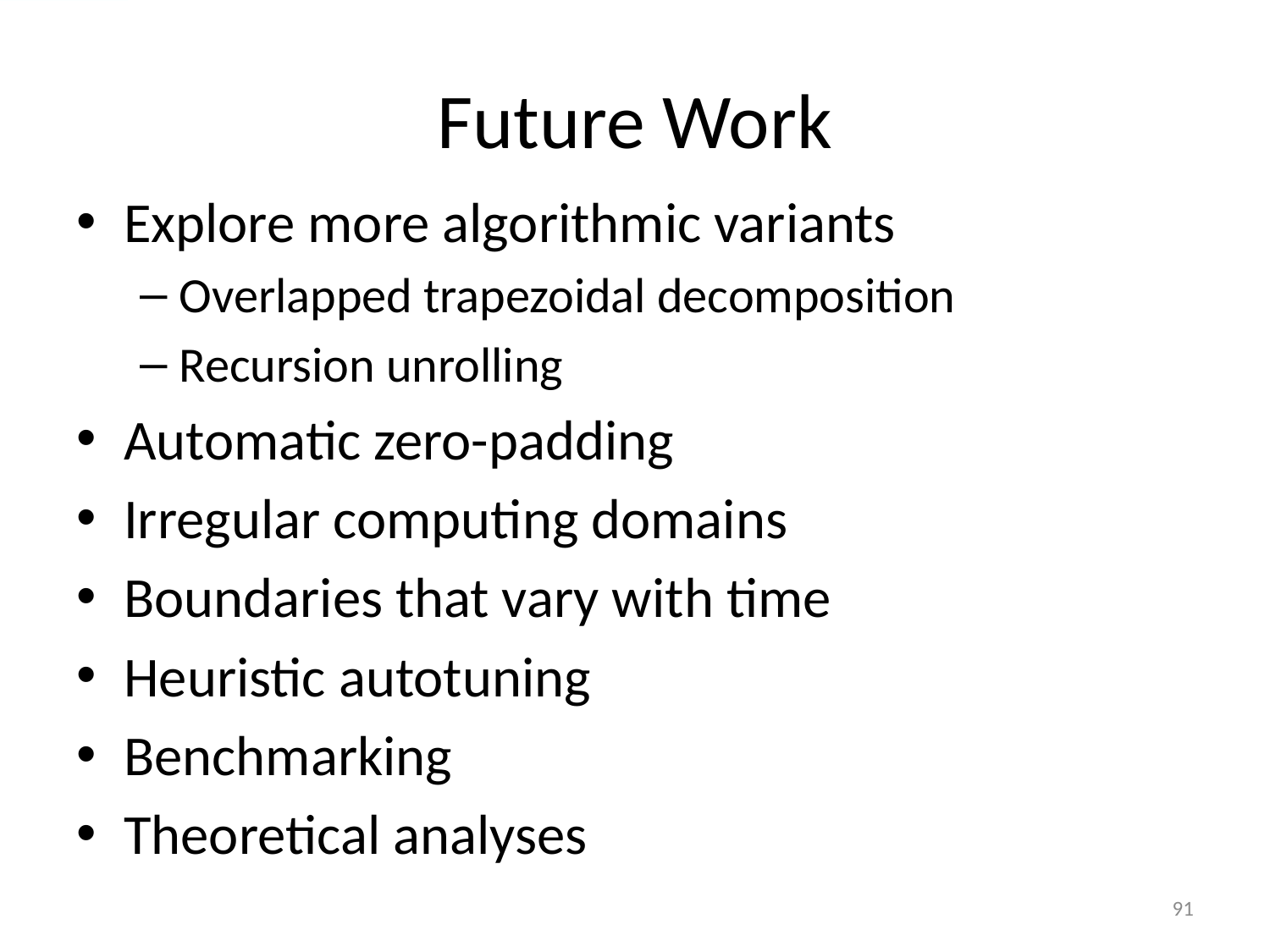

# Future Work
Explore more algorithmic variants
Overlapped trapezoidal decomposition
Recursion unrolling
Automatic zero-padding
Irregular computing domains
Boundaries that vary with time
Heuristic autotuning
Benchmarking
Theoretical analyses
91